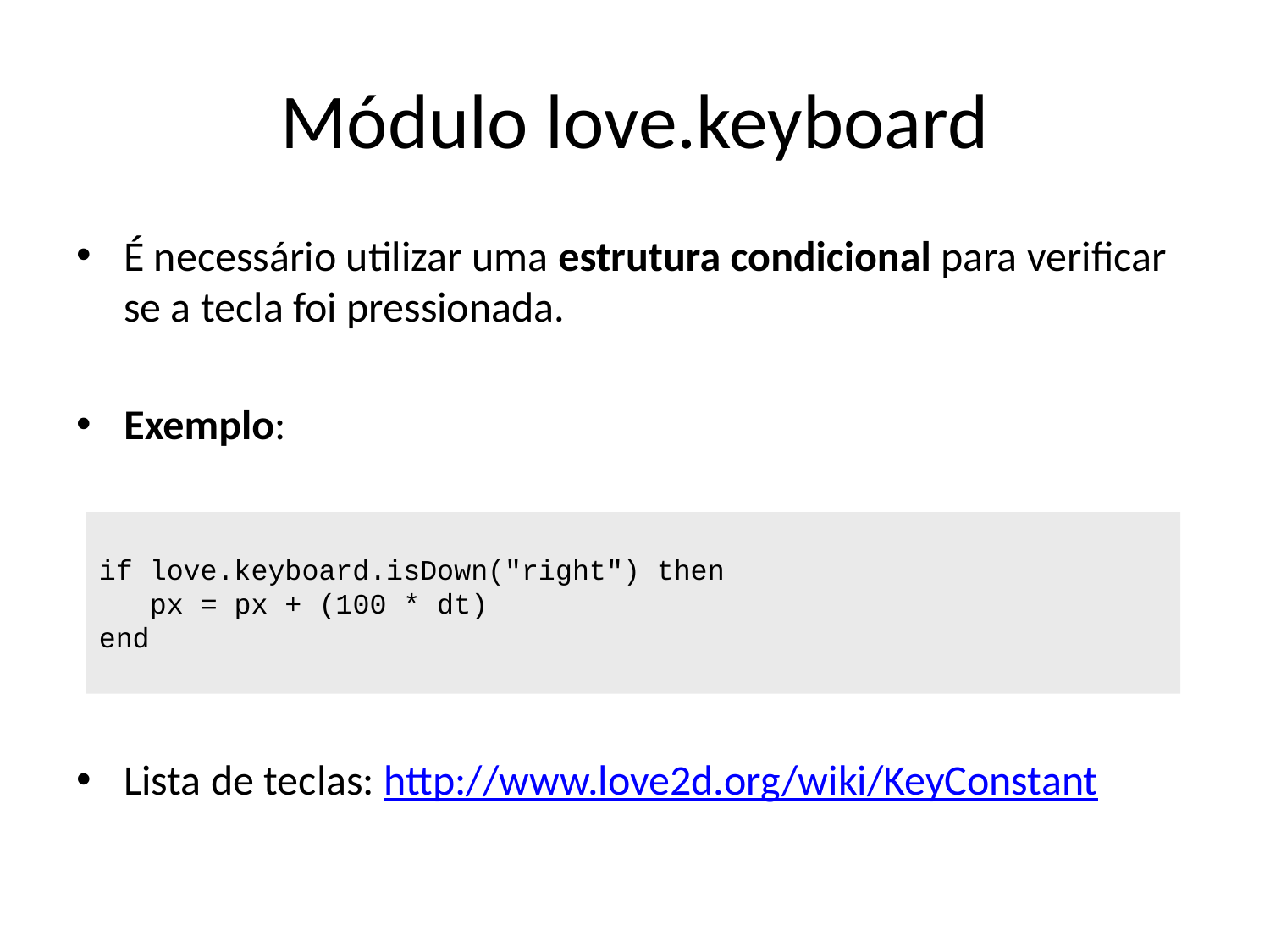

# Módulo love.keyboard
É necessário utilizar uma estrutura condicional para verificar se a tecla foi pressionada.

Exemplo:

Lista de teclas: http://www.love2d.org/wiki/KeyConstant

if love.keyboard.isDown("right") then
   px = px + (100 * dt)
end